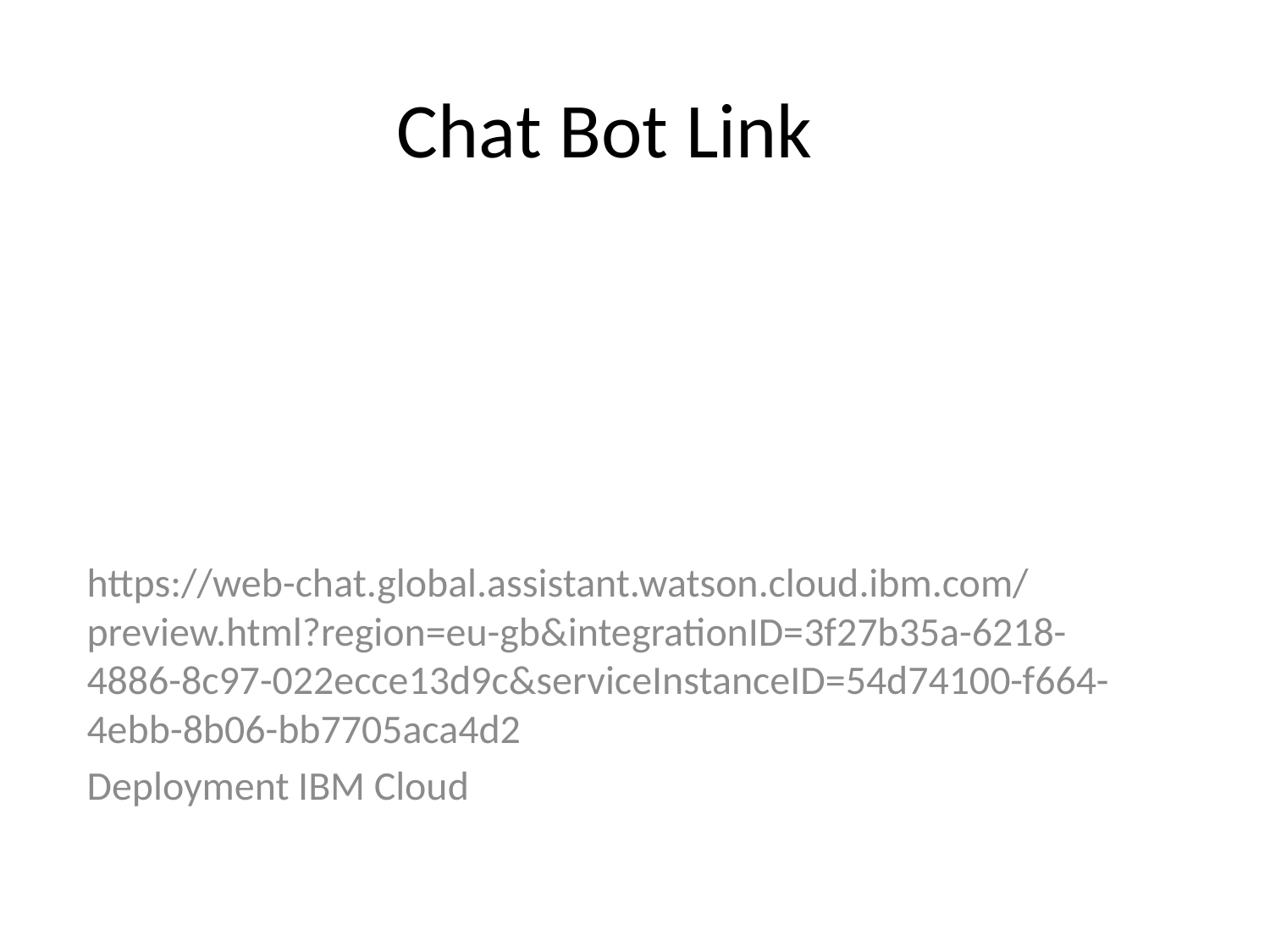

# Chat Bot Link
https://web-chat.global.assistant.watson.cloud.ibm.com/preview.html?region=eu-gb&integrationID=3f27b35a-6218-4886-8c97-022ecce13d9c&serviceInstanceID=54d74100-f664-4ebb-8b06-bb7705aca4d2
Deployment IBM Cloud